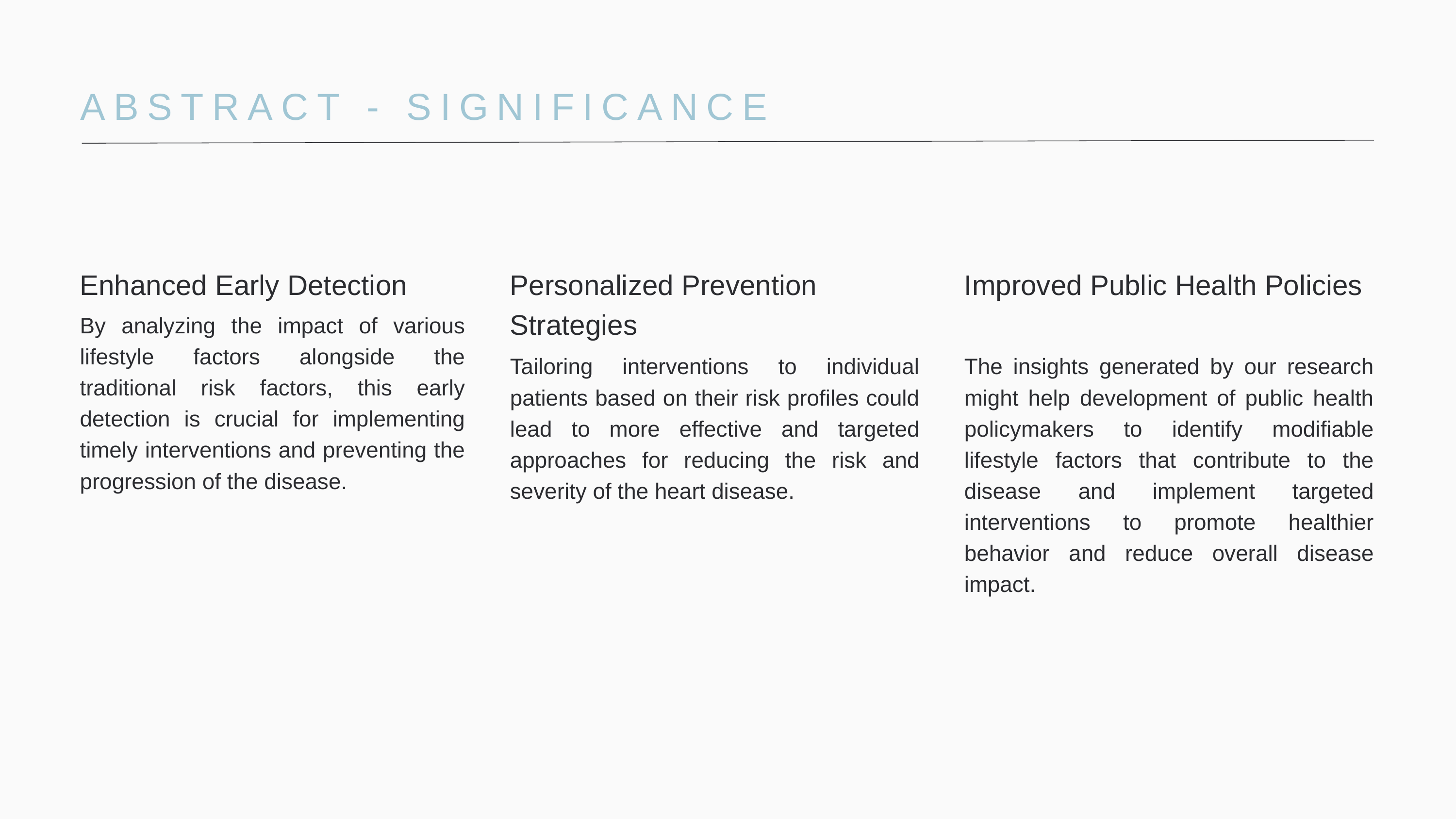

ABSTRACT - SIGNIFICANCE

Enhanced Early Detection
By analyzing the impact of various lifestyle factors alongside the traditional risk factors, this early detection is crucial for implementing timely interventions and preventing the progression of the disease.
Personalized Prevention Strategies
Tailoring interventions to individual patients based on their risk profiles could lead to more effective and targeted approaches for reducing the risk and severity of the heart disease.
Improved Public Health Policies
The insights generated by our research might help development of public health policymakers to identify modifiable lifestyle factors that contribute to the disease and implement targeted interventions to promote healthier behavior and reduce overall disease impact.